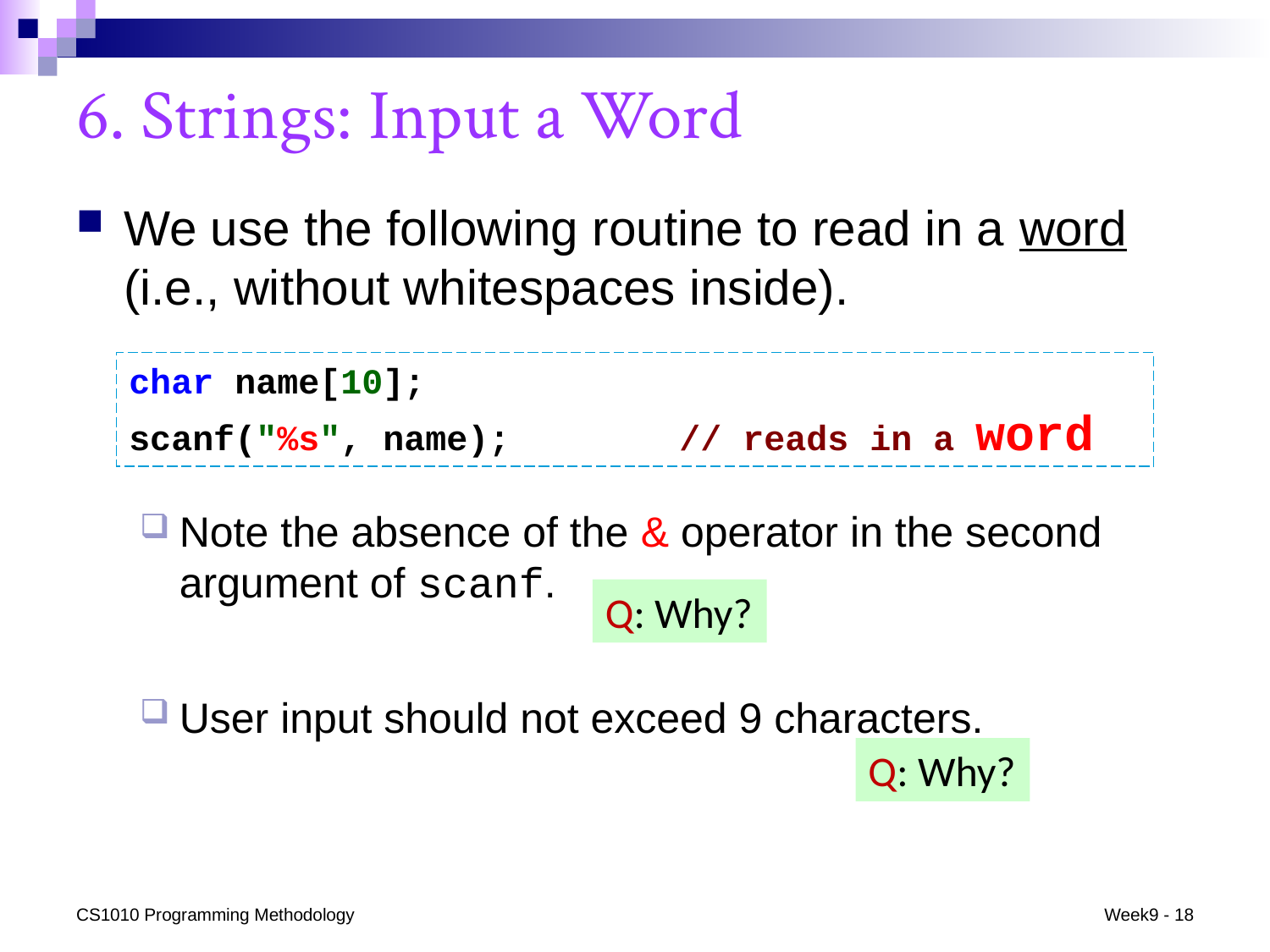

# 6. Strings: Input a Word
We use the following routine to read in a word (i.e., without whitespaces inside).
char name[10];
scanf("%s", name);        // reads in a word
Note the absence of the & operator in the second argument of scanf.

User input should not exceed 9 characters.
Q: Why?
Q: Why?
CS1010 Programming Methodology
Week9 - 18